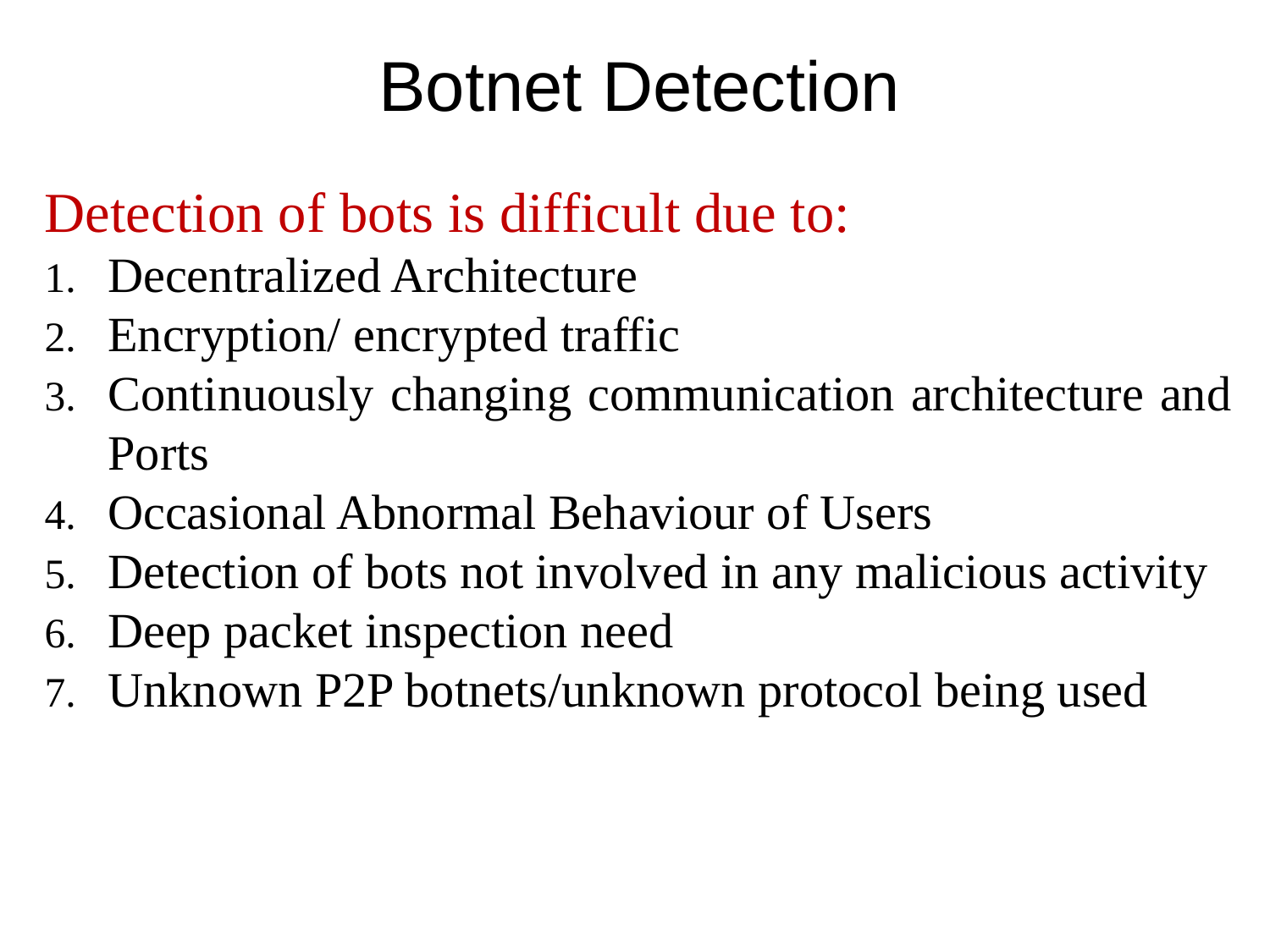

# Botnet Detection
Detection of bots is difficult due to:
Decentralized Architecture
Encryption/ encrypted traffic
Continuously changing communication architecture and Ports
Occasional Abnormal Behaviour of Users
Detection of bots not involved in any malicious activity
Deep packet inspection need
Unknown P2P botnets/unknown protocol being used